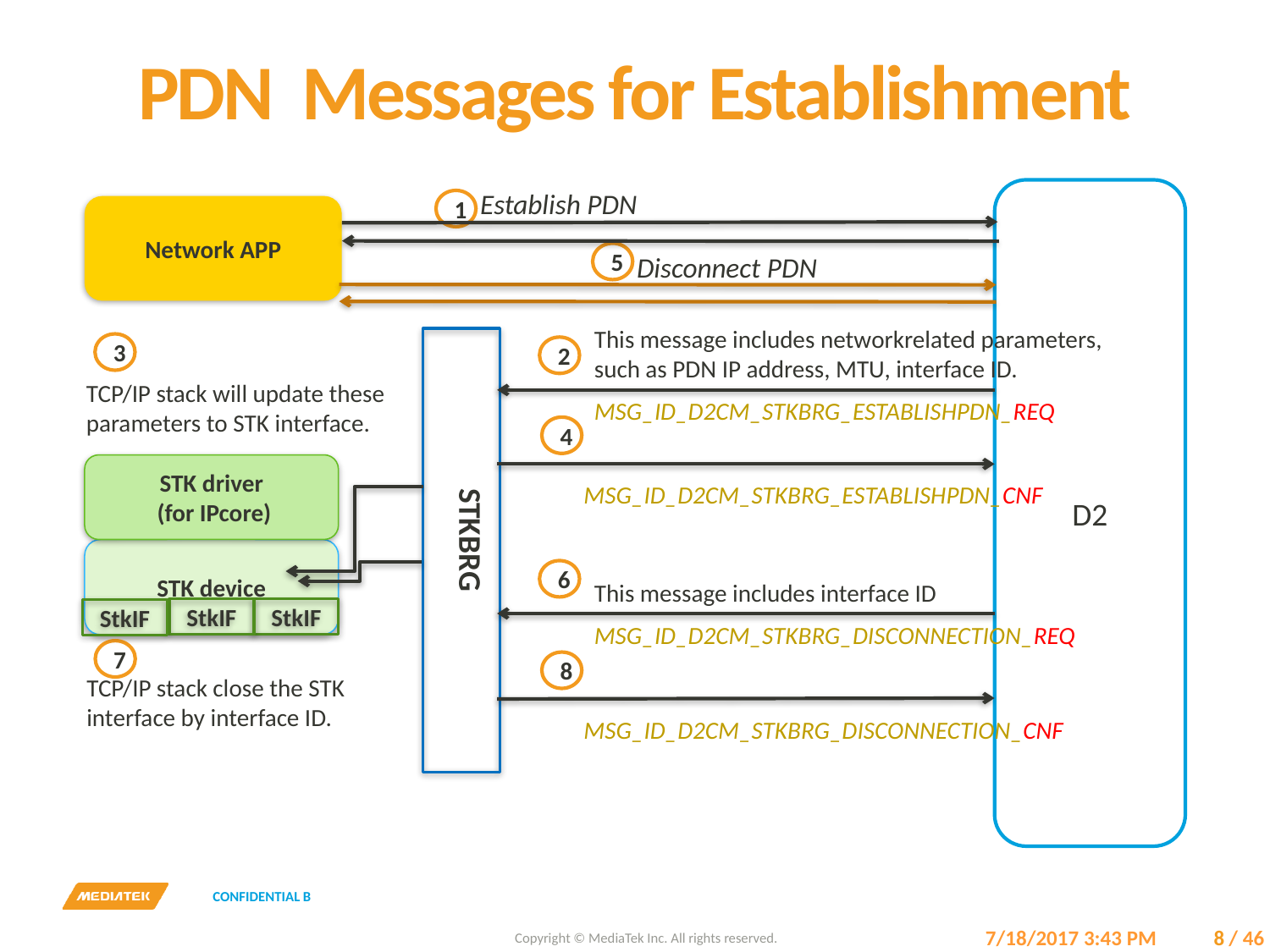

# PDN  Messages for Establishment
Establish PDN
D2
1
Network APP
5
Disconnect PDN
This message includes networkrelated parameters, such as PDN IP address, MTU, interface ID.

3
2
TCP/IP stack will update these parameters to STK interface.
MSG_ID_D2CM_STKBRG_ESTABLISHPDN_REQ
4
STK driver
 (for IPcore)
MSG_ID_D2CM_STKBRG_ESTABLISHPDN_CNF
STKBRG
STK device
6
This message includes interface ID
StkIF
StkIF
StkIF
MSG_ID_D2CM_STKBRG_DISCONNECTION_REQ
7
8
TCP/IP stack close the STK interface by interface ID.
MSG_ID_D2CM_STKBRG_DISCONNECTION_CNF
7/18/2017 3:43 PM
8
/ 46